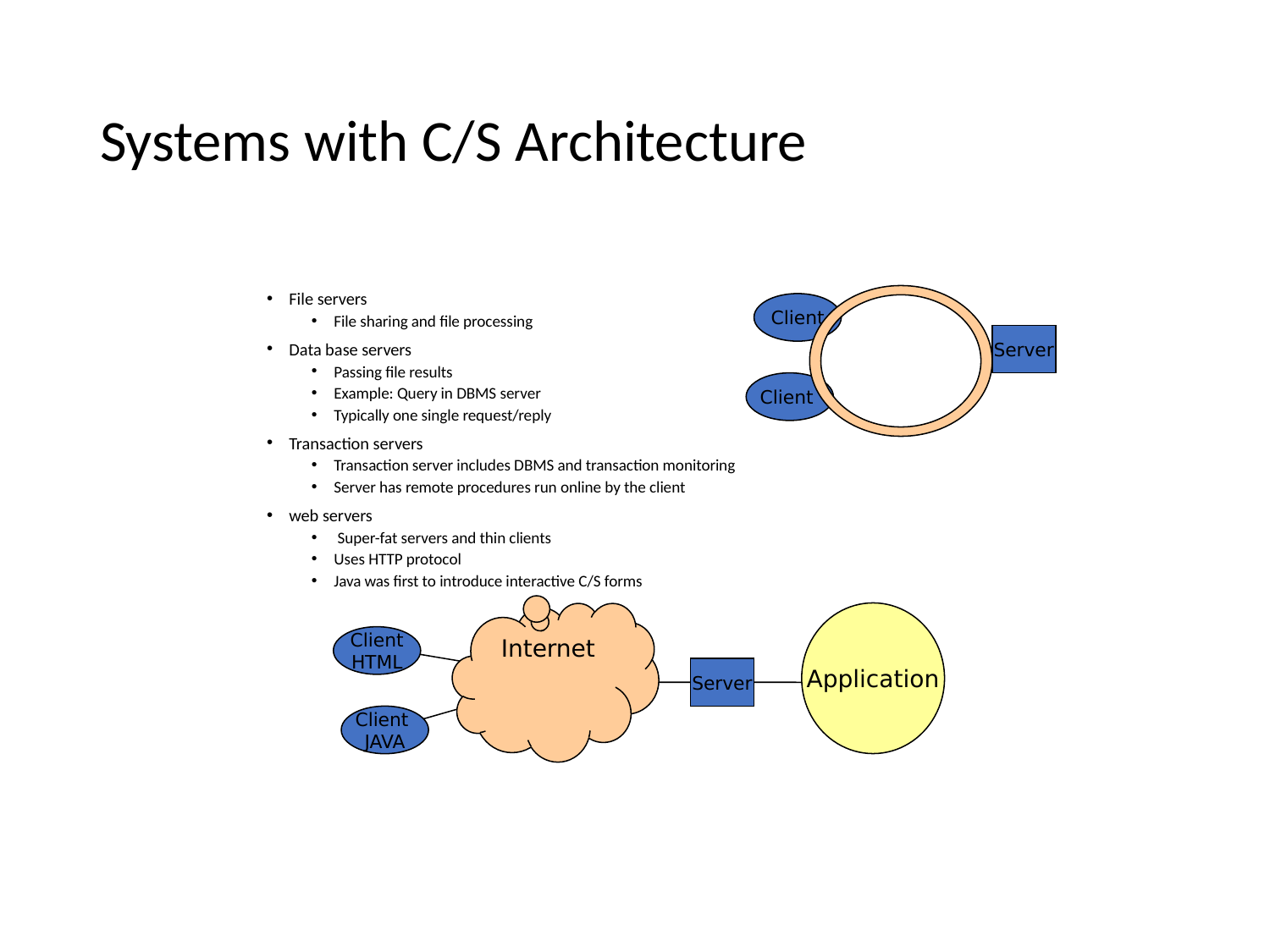

# Systems with C/S Architecture

Client
Server
Client
File servers
File sharing and file processing
Data base servers
Passing file results
Example: Query in DBMS server
Typically one single request/reply
Transaction servers
Transaction server includes DBMS and transaction monitoring
Server has remote procedures run online by the client
web servers
 Super-fat servers and thin clients
Uses HTTP protocol
Java was first to introduce interactive C/S forms
Internet
Application
Client
HTML

Server

Client
JAVA